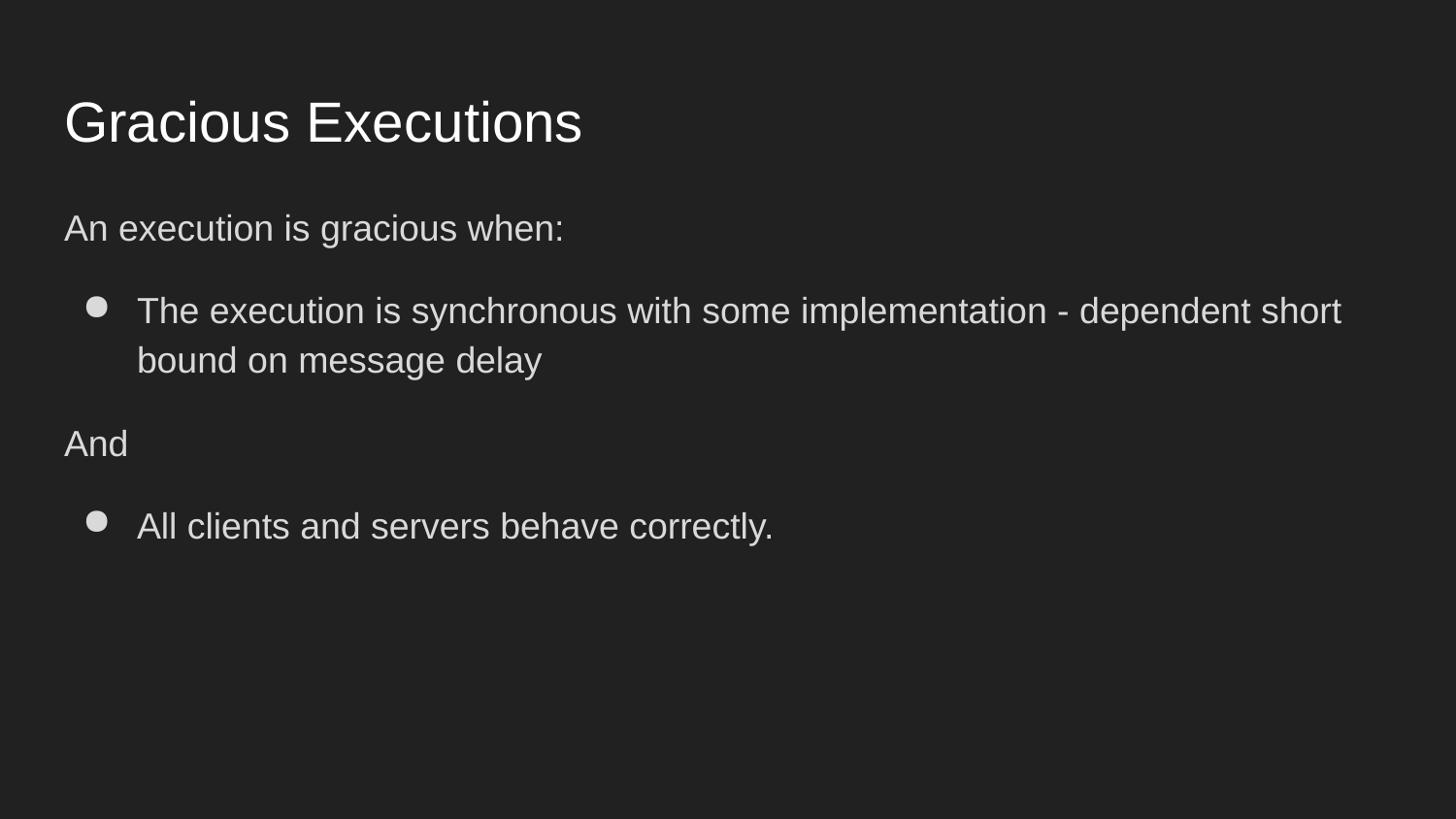

# Gracious Executions
An execution is gracious when:
The execution is synchronous with some implementation - dependent short bound on message delay
And
All clients and servers behave correctly.